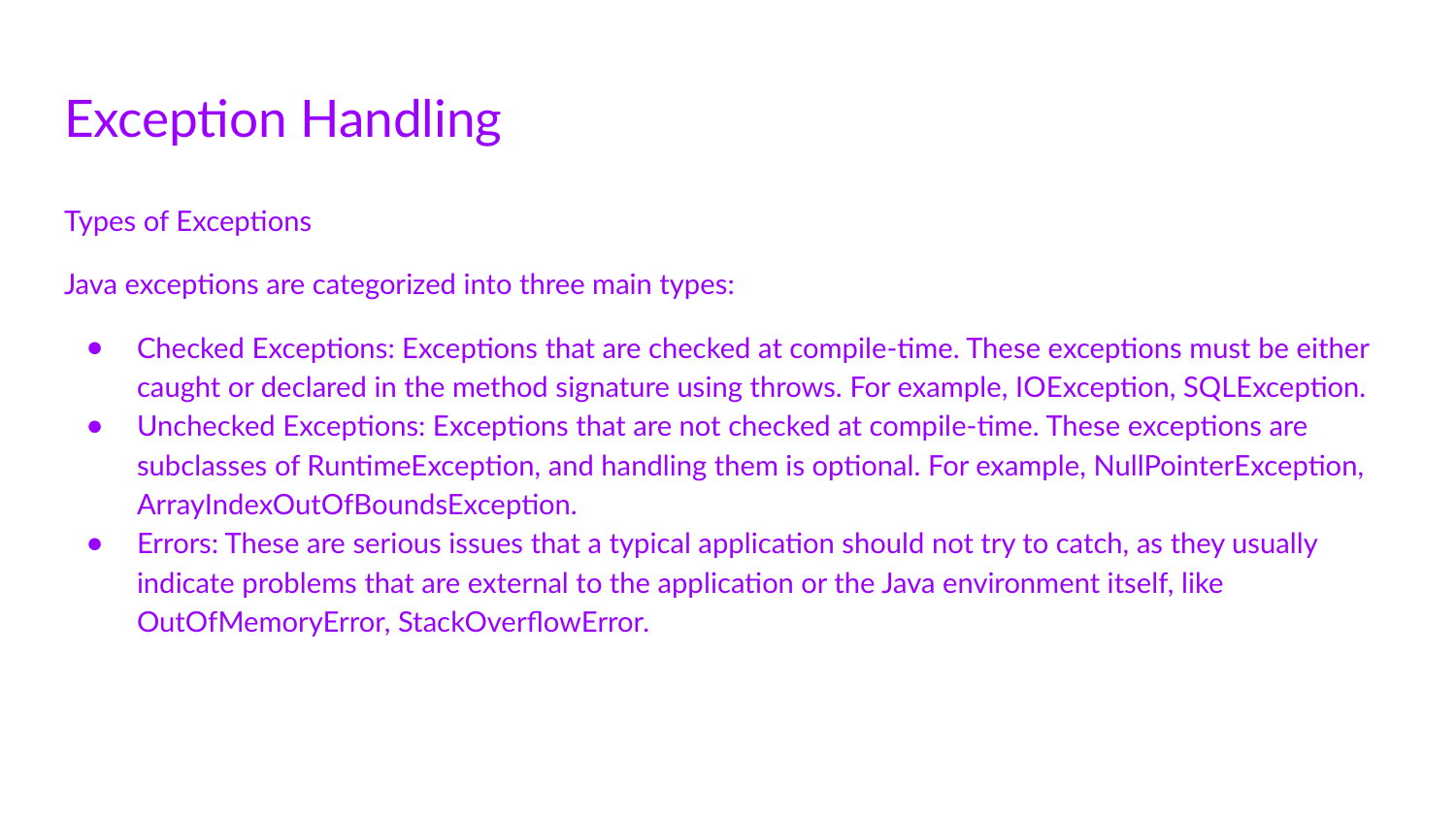

# Exception Handling
Types of Exceptions
Java exceptions are categorized into three main types:
Checked Exceptions: Exceptions that are checked at compile-time. These exceptions must be either caught or declared in the method signature using throws. For example, IOException, SQLException.
Unchecked Exceptions: Exceptions that are not checked at compile-time. These exceptions are subclasses of RuntimeException, and handling them is optional. For example, NullPointerException, ArrayIndexOutOfBoundsException.
Errors: These are serious issues that a typical application should not try to catch, as they usually indicate problems that are external to the application or the Java environment itself, like OutOfMemoryError, StackOverflowError.